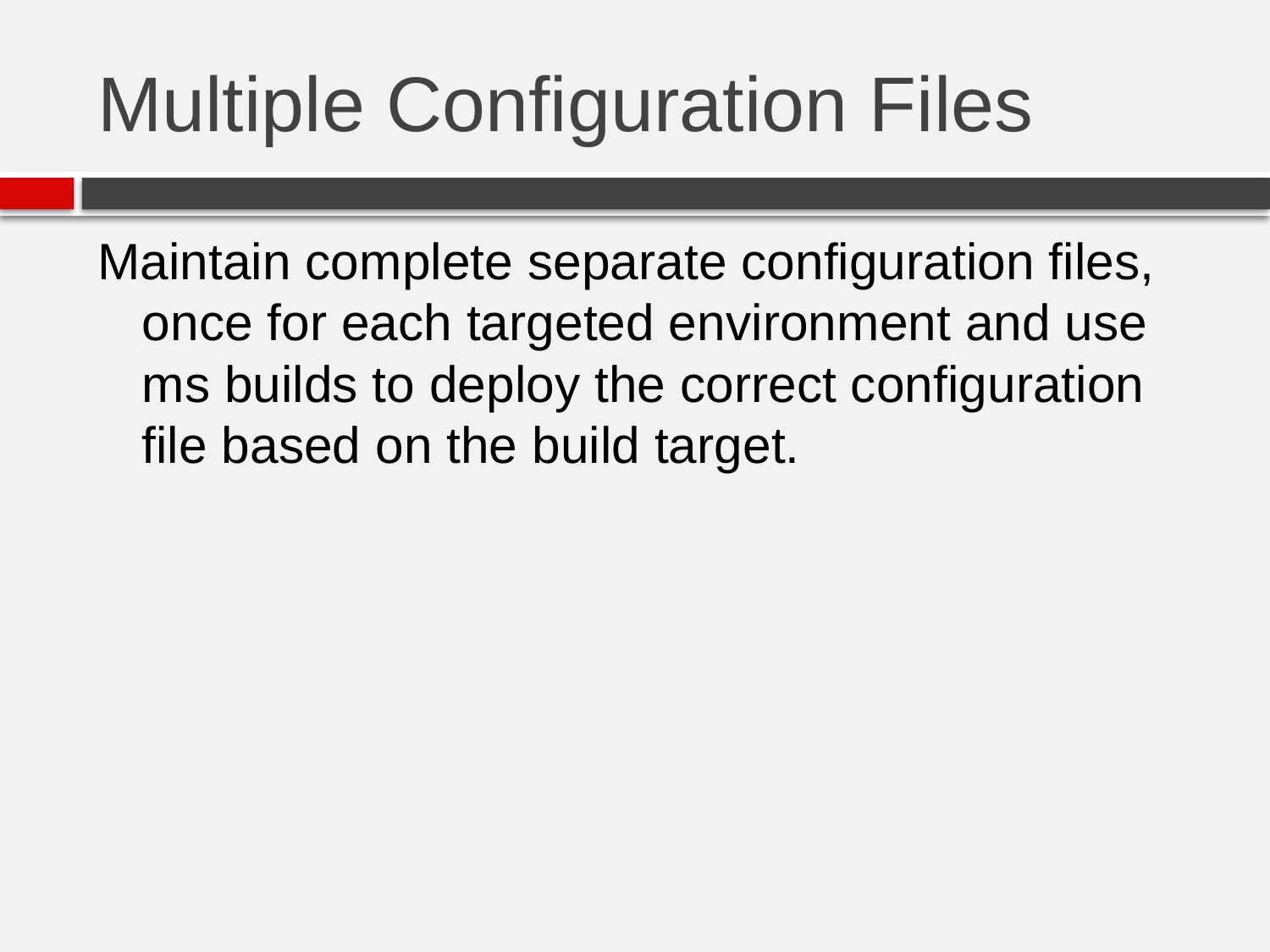

# Multiple Configuration Files
Maintain complete separate configuration files, once for each targeted environment and use ms builds to deploy the correct configuration file based on the build target.